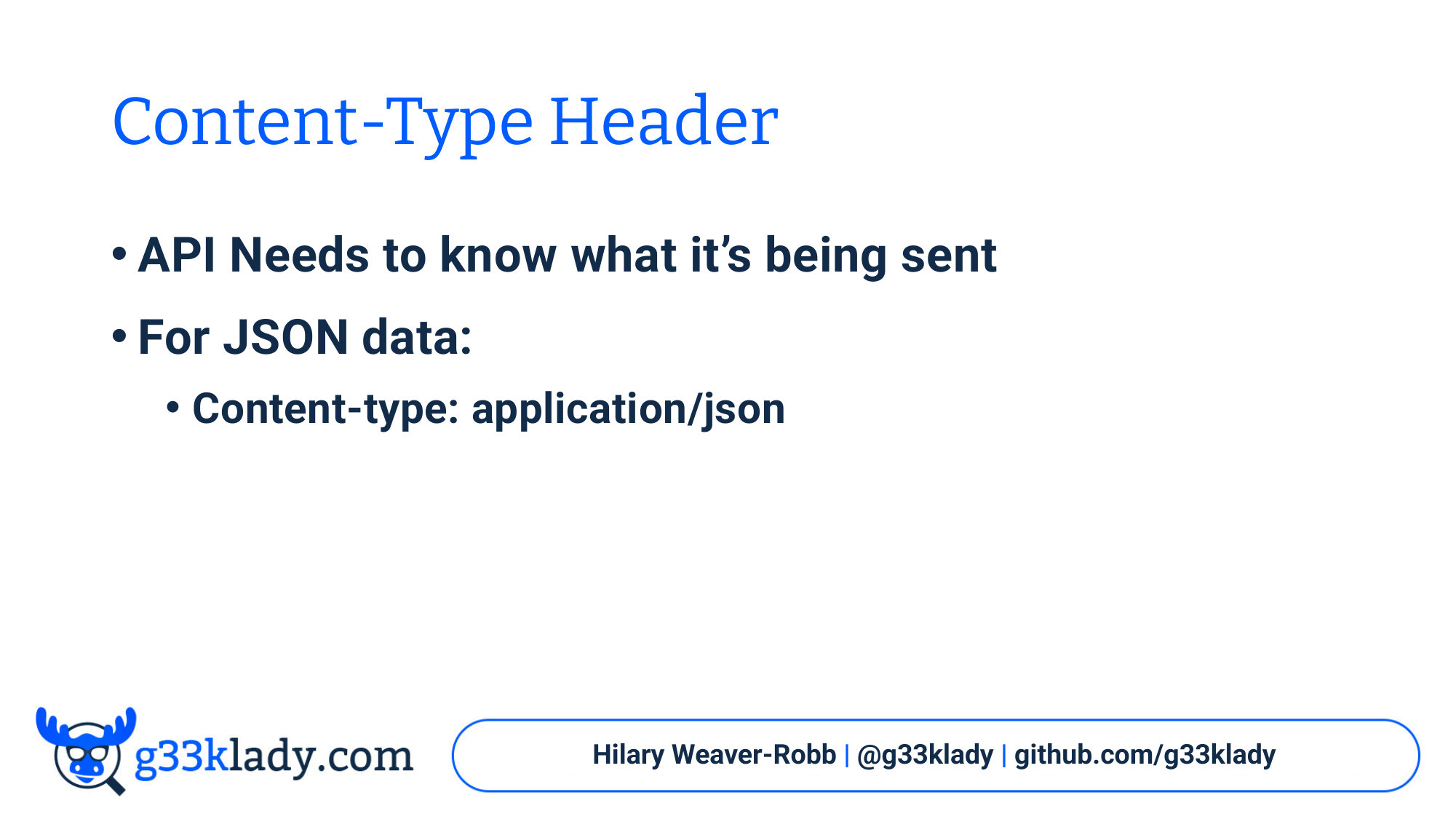

# Content-Type Header
API Needs to know what it’s being sent
For JSON data:
Content-type: application/json